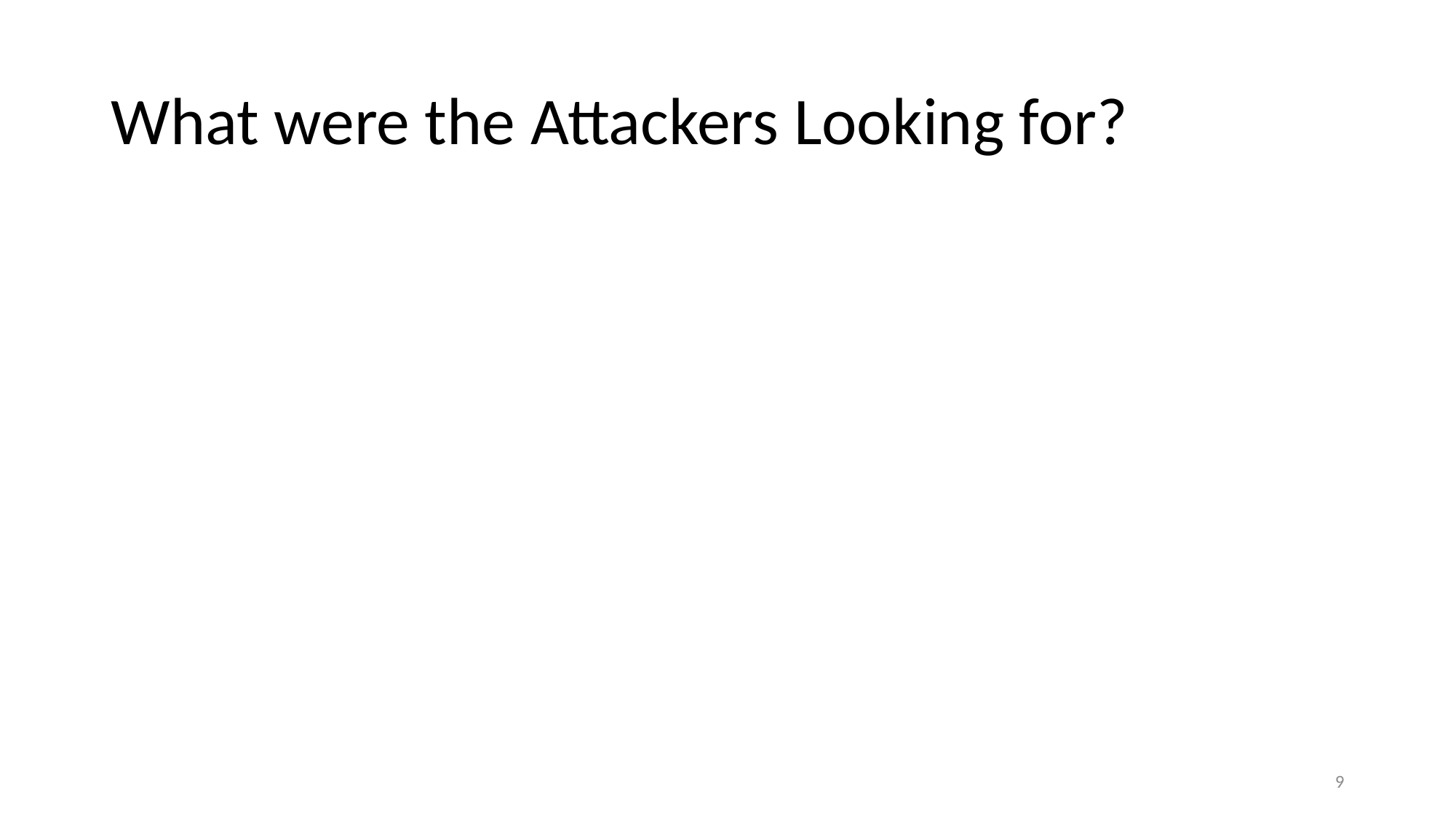

# What were the Attackers Looking for?

9